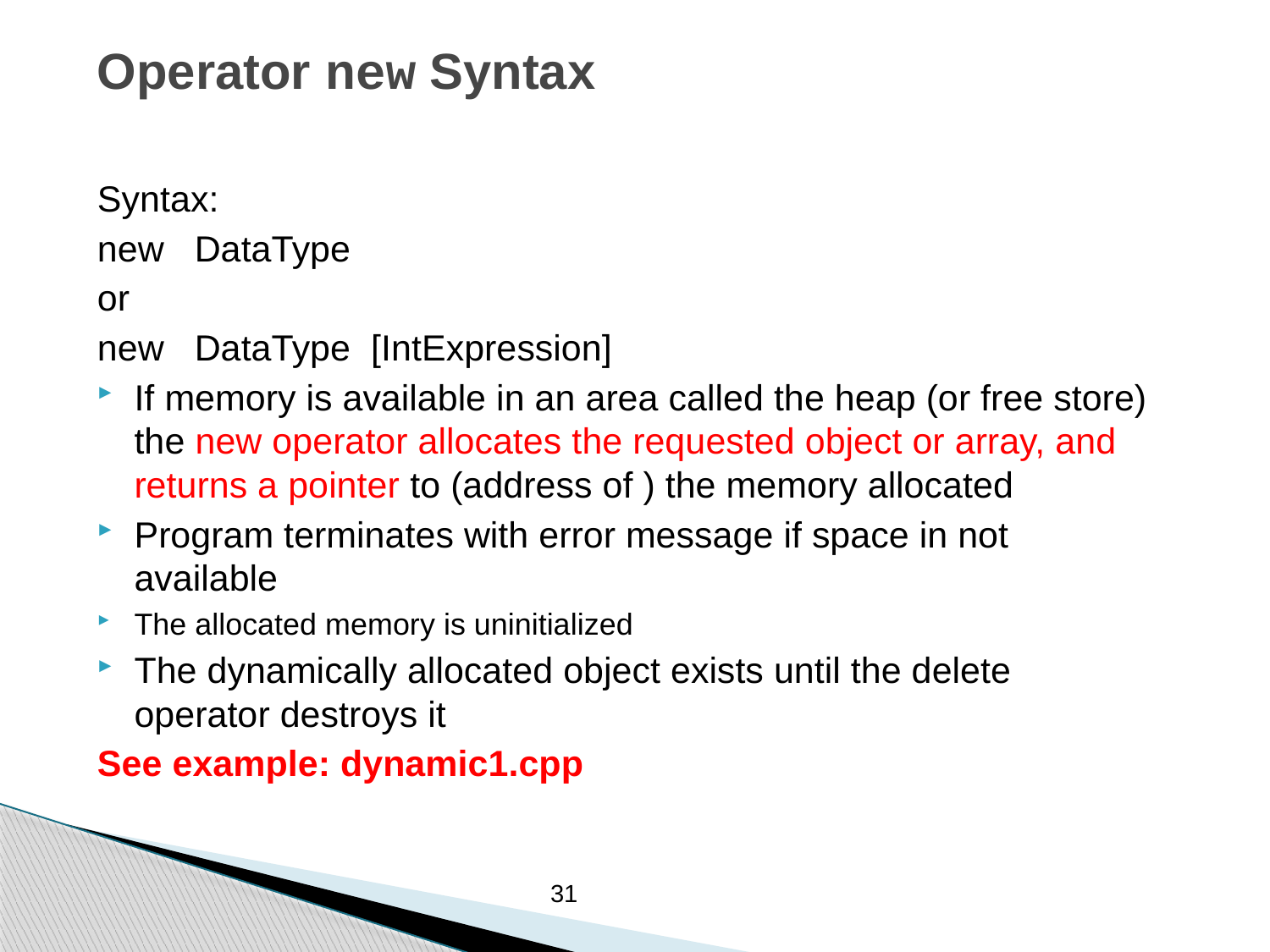

# Operator new Syntax
Syntax:
new   DataType
or
new   DataType  [IntExpression]
If memory is available in an area called the heap (or free store) the new operator allocates the requested object or array, and returns a pointer to (address of ) the memory allocated
Program terminates with error message if space in not available
The allocated memory is uninitialized
The dynamically allocated object exists until the delete operator destroys it
See example: dynamic1.cpp
31